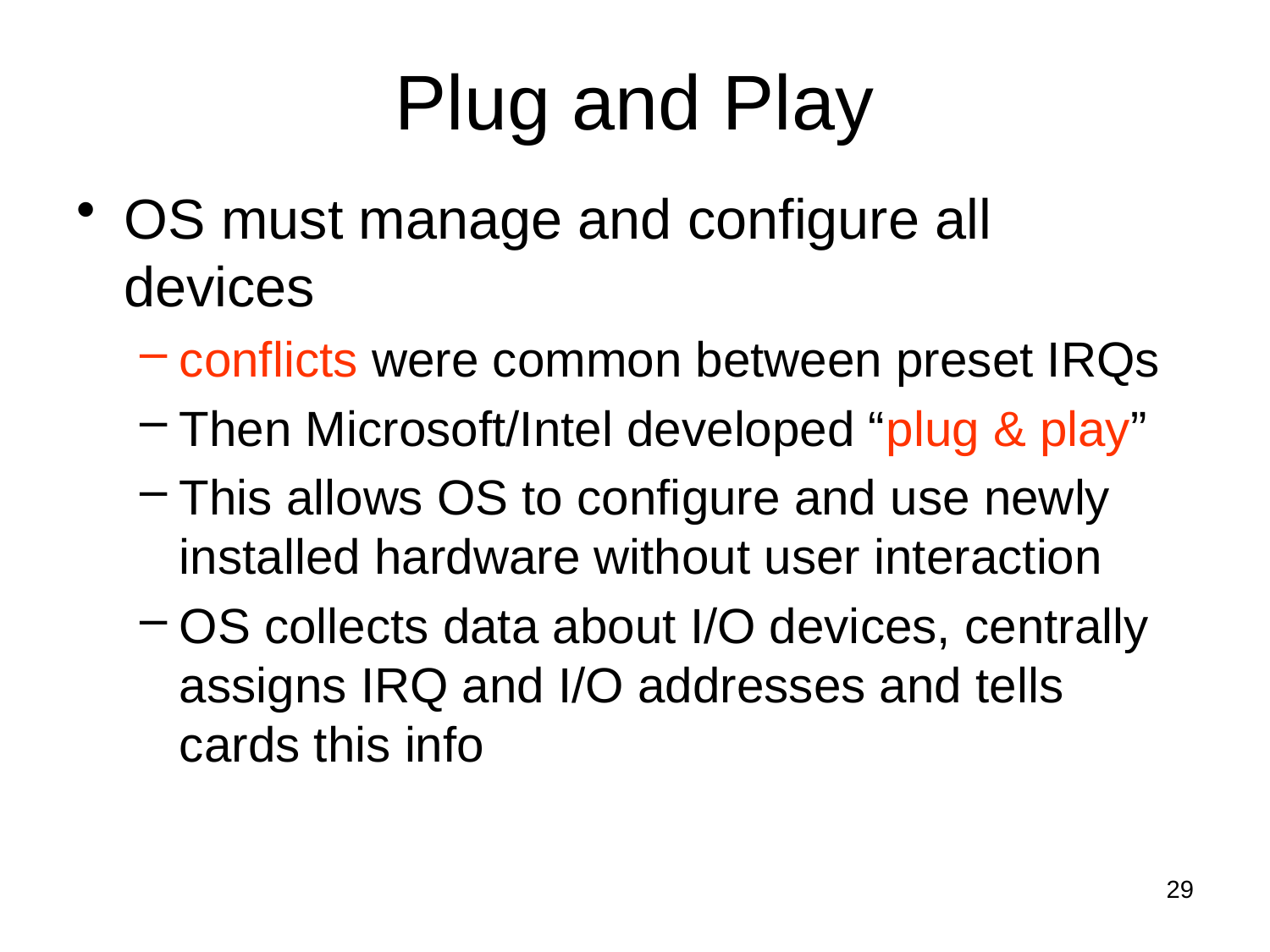

Plug and Play
OS must manage and configure all devices
conflicts were common between preset IRQs
Then Microsoft/Intel developed “plug & play”
This allows OS to configure and use newly installed hardware without user interaction
OS collects data about I/O devices, centrally assigns IRQ and I/O addresses and tells cards this info
29